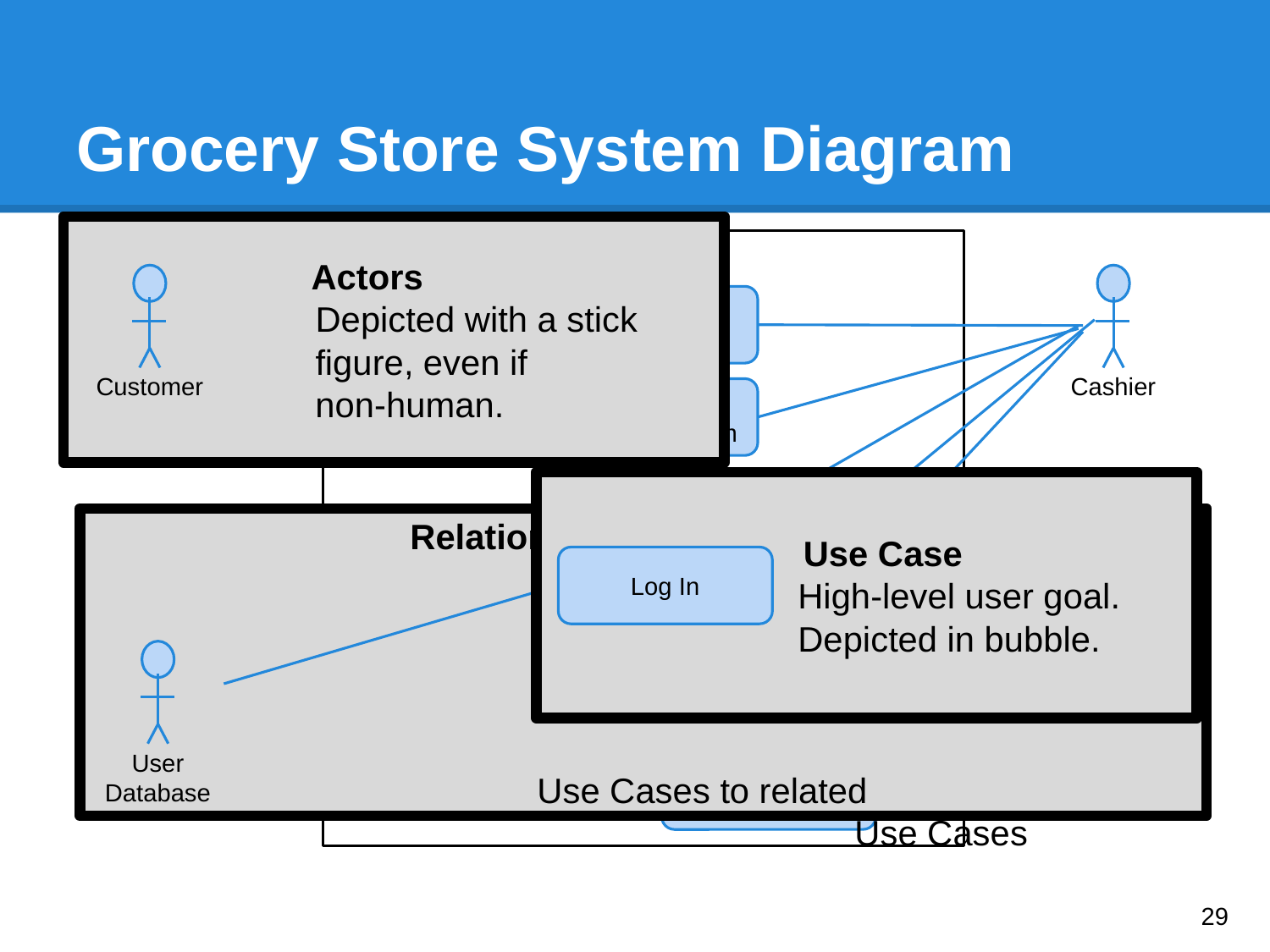

# Grocery Store System Diagram
     Actors
     Depicted with a stick
     figure, even if
     non-human.
Grocery Store System

Buy Item
Cashier
Customer
Refund a Purchased Item
Update Inventory
       Use Case
      High-level user goal.
      Depicted in bubble.
       								Relationship
    									Lines connect Actors
									to Use Cases, and
									Use Cases to related
Use Cases
Log In

Monitor Inventory

Manager
User Database
Order Stock
29